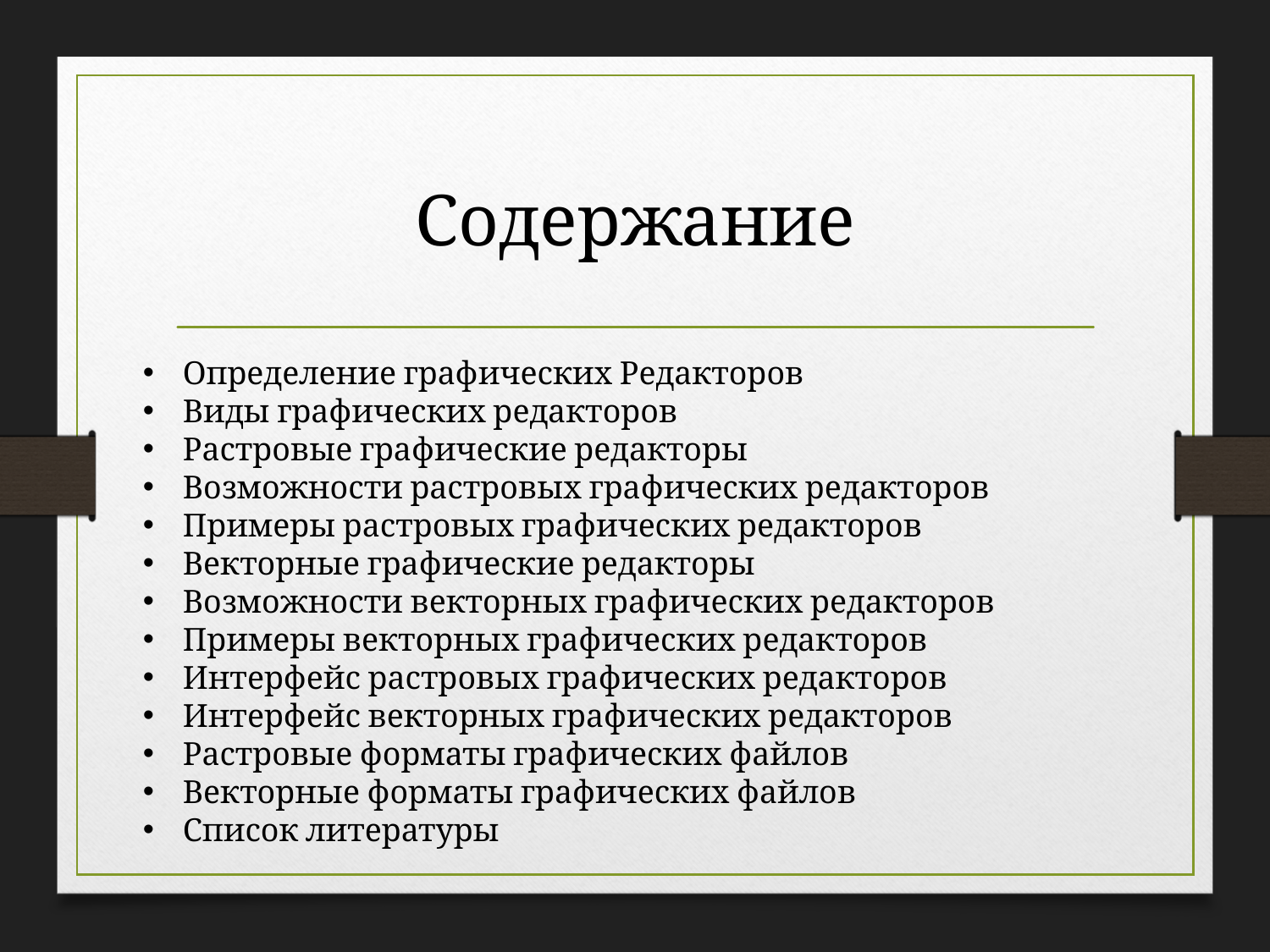

# Содержание
Определение графических Редакторов
Виды графических редакторов
Растровые графические редакторы
Возможности растровых графических редакторов
Примеры растровых графических редакторов
Векторные графические редакторы
Возможности векторных графических редакторов
Примеры векторных графических редакторов
Интерфейс растровых графических редакторов
Интерфейс векторных графических редакторов
Растровые форматы графических файлов
Векторные форматы графических файлов
Список литературы